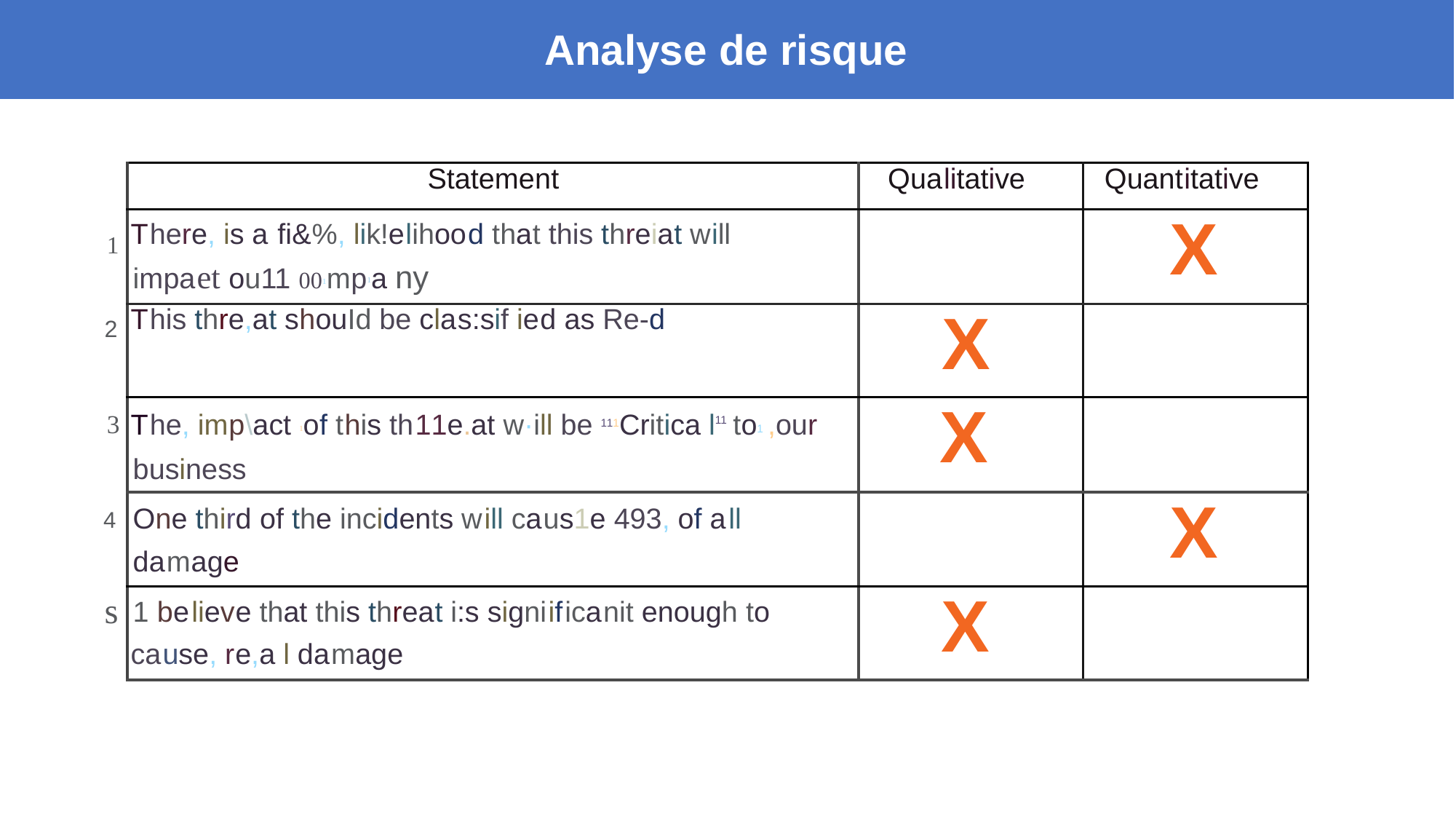

Analyse de risque
| Statement | Qualitative | Quantitative |
| --- | --- | --- |
| There, is a fi&%, lik!elihood that this threiat will impaet ou11 001mp1a ny |  | X |
| This thre,at shouId be clas:sif ied as Re-d | X |  |
| The, imp\act 1of this th11e.at w·ill be 111Critica l11 to1 ,our business | X |  |
| One third of the incidents will caus1e 493, of all damage |  | X |
| 1 believe that this threat i:s signiificanit enough to cause, re,a l damage | X |  |
1

2

3

4

s